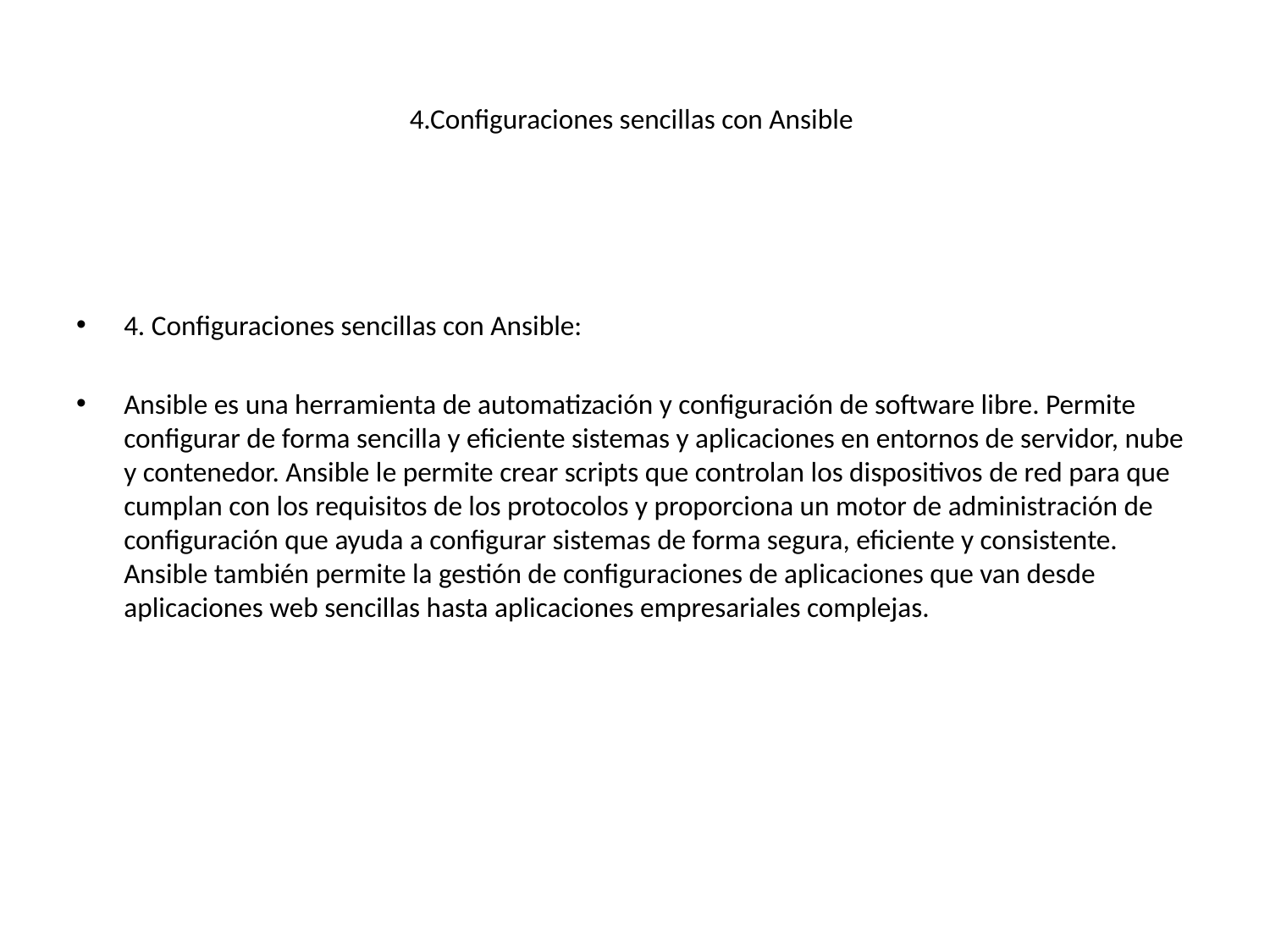

# 4.Configuraciones sencillas con Ansible

4. Configuraciones sencillas con Ansible:

Ansible es una herramienta de automatización y configuración de software libre. Permite configurar de forma sencilla y eficiente sistemas y aplicaciones en entornos de servidor, nube y contenedor. Ansible le permite crear scripts que controlan los dispositivos de red para que cumplan con los requisitos de los protocolos y proporciona un motor de administración de configuración que ayuda a configurar sistemas de forma segura, eficiente y consistente. Ansible también permite la gestión de configuraciones de aplicaciones que van desde aplicaciones web sencillas hasta aplicaciones empresariales complejas.